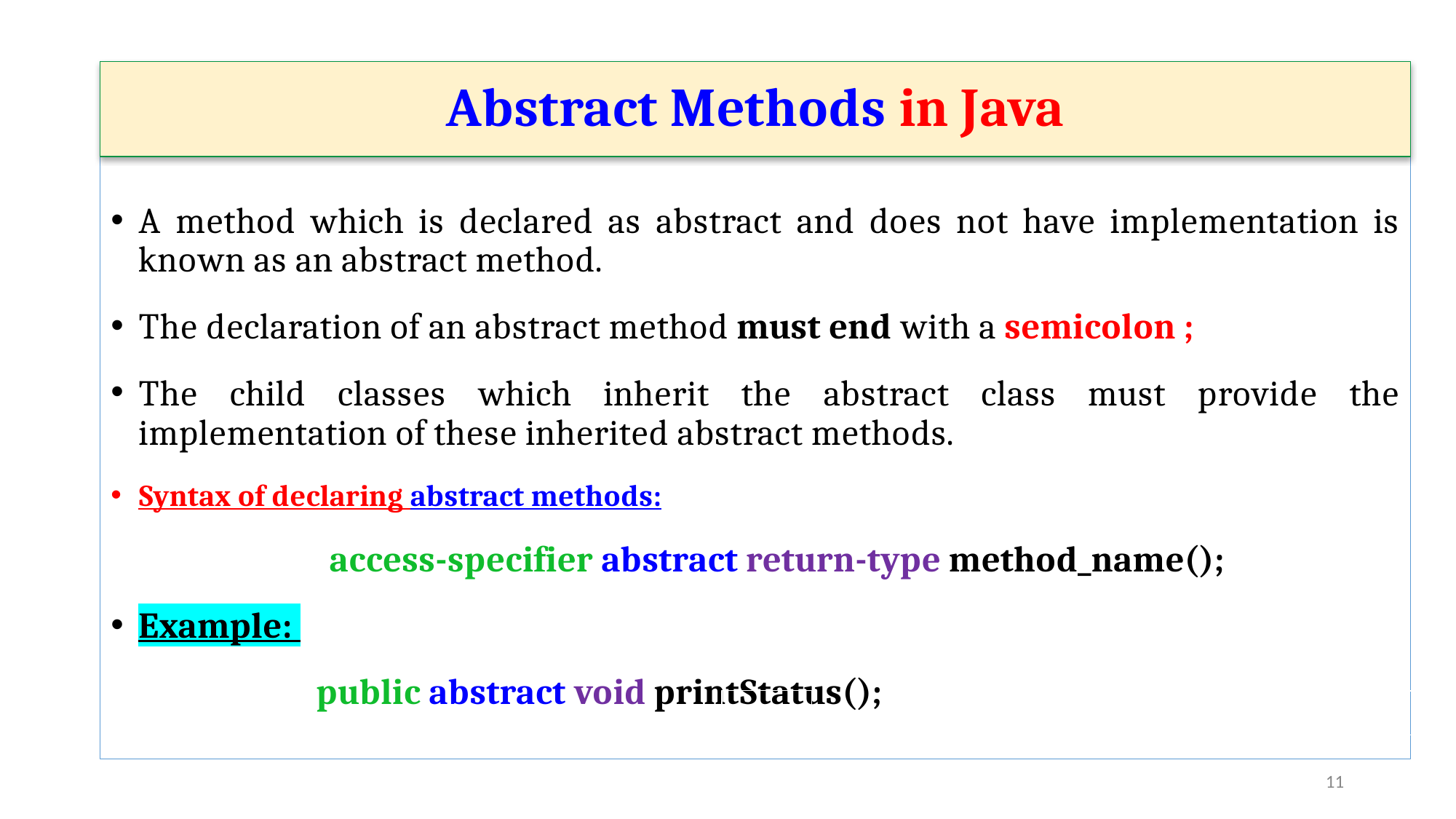

Abstract Methods in Java

A method which is declared as abstract and does not have implementation is known as an abstract method.
The declaration of an abstract method must end with a semicolon ;
The child classes which inherit the abstract class must provide the implementation of these inherited abstract methods.
Syntax of declaring abstract methods:
	access-specifier abstract return-type method_name();
Example:
            public abstract void printStatus();

11